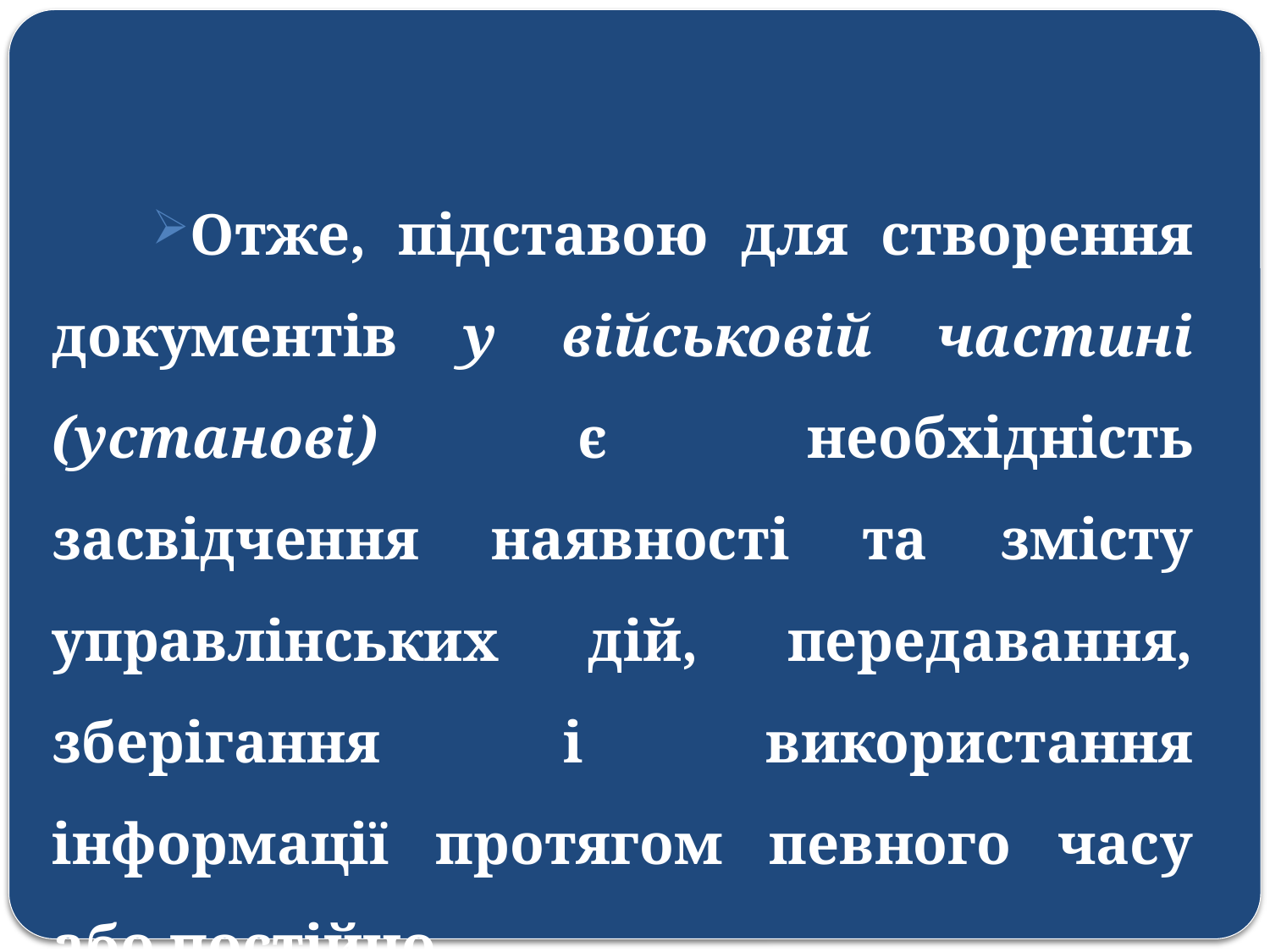

#

Отже, підставою для створення документів у військовій частині (установі) є необхідність засвідчення наявності та змісту управлінських дій, передавання, зберігання і використання інформації протягом певного часу або постійно.

Питання № 1